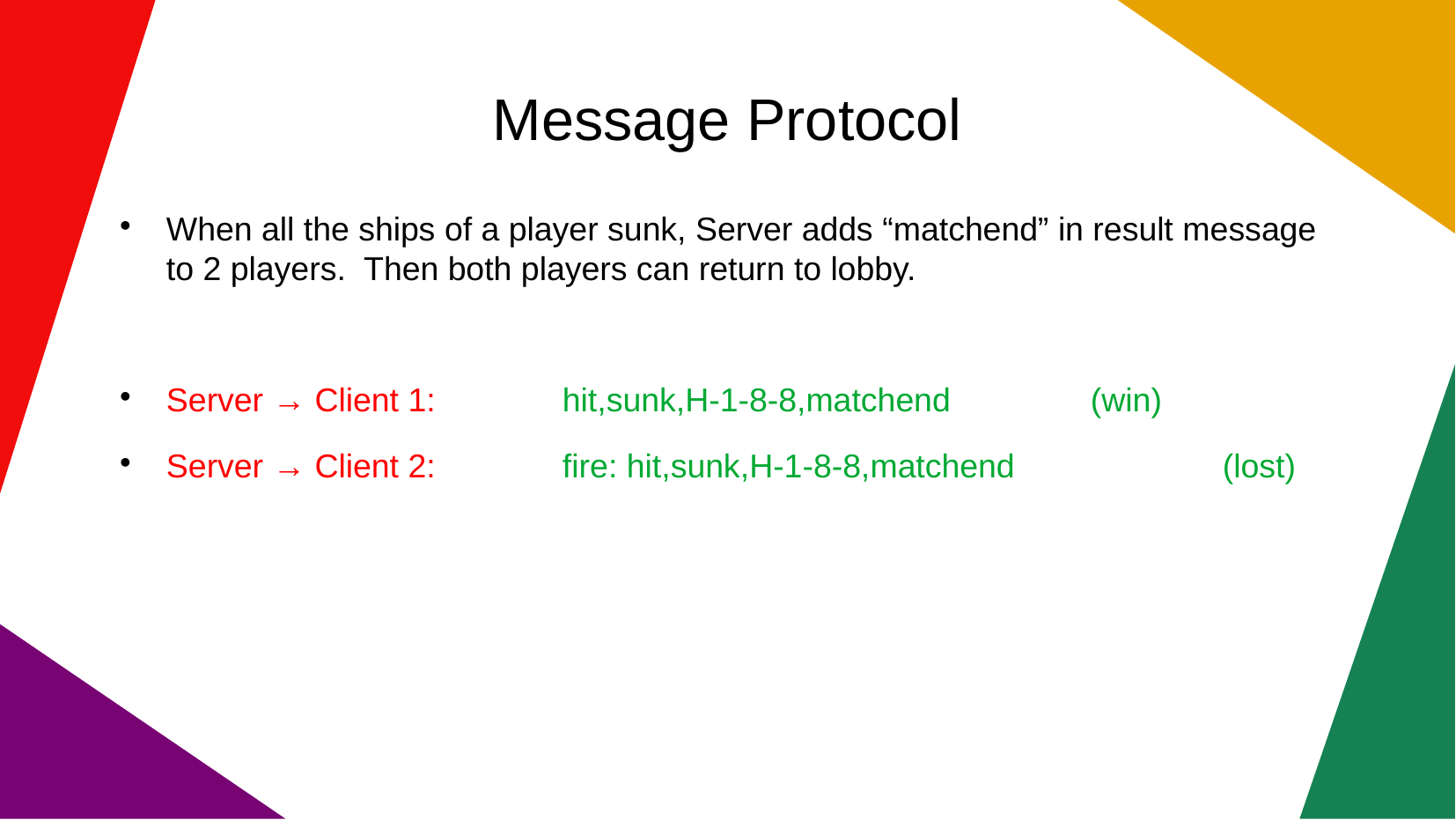

Message Protocol
When all the ships of a player sunk, Server adds “matchend” in result message to 2 players.  Then both players can return to lobby.

Server → Client 1: 	hit,sunk,H-1-8-8,matchend		(win)
Server → Client 2: 	fire: hit,sunk,H-1-8-8,matchend		(lost)